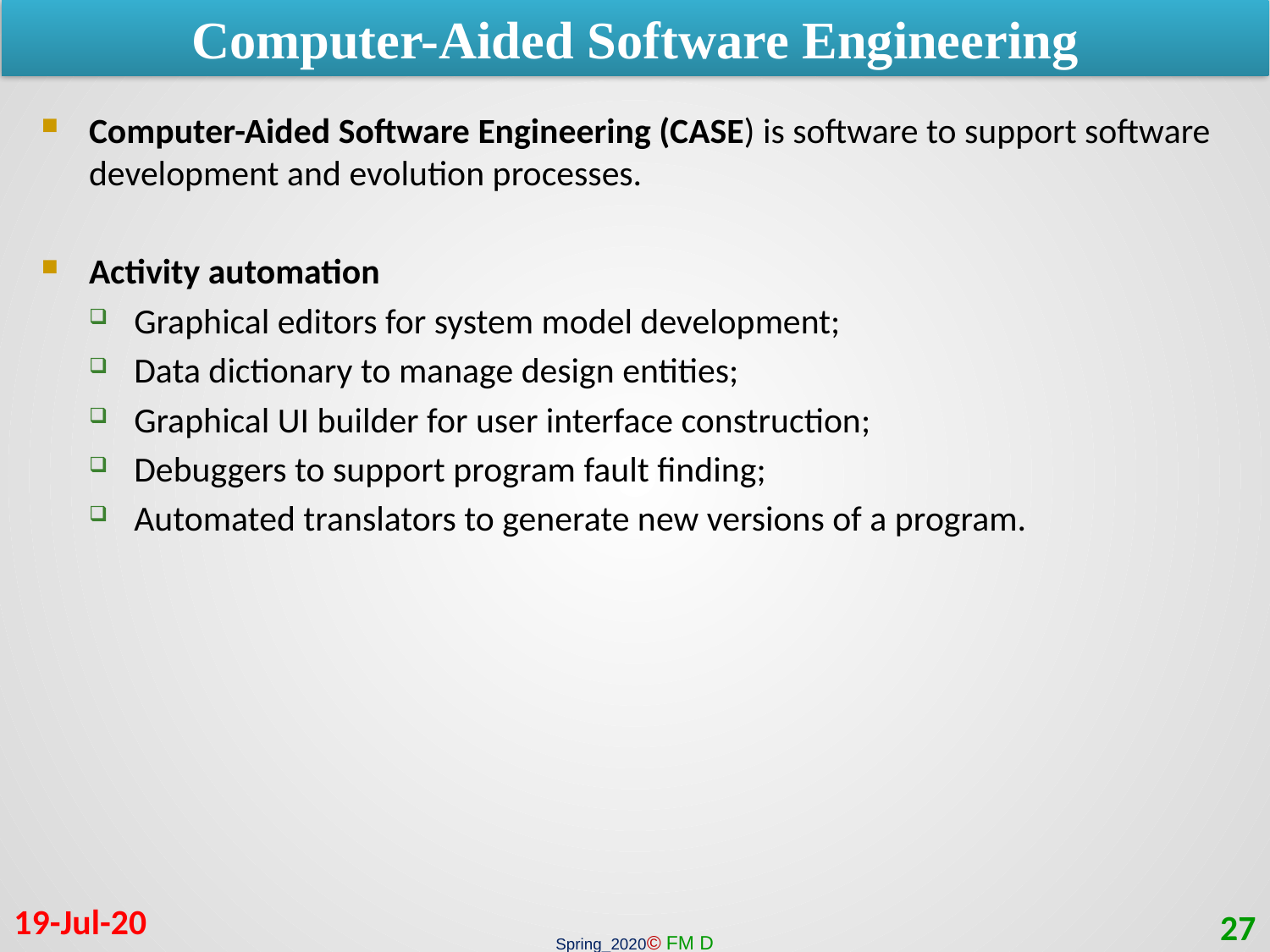

Computer-Aided Software Engineering

Computer-Aided Software Engineering (CASE) is software to support software development and evolution processes.

Activity automation
Graphical editors for system model development;
Data dictionary to manage design entities;
Graphical UI builder for user interface construction;
Debuggers to support program fault finding;
Automated translators to generate new versions of a program.

19-Jul-20
27